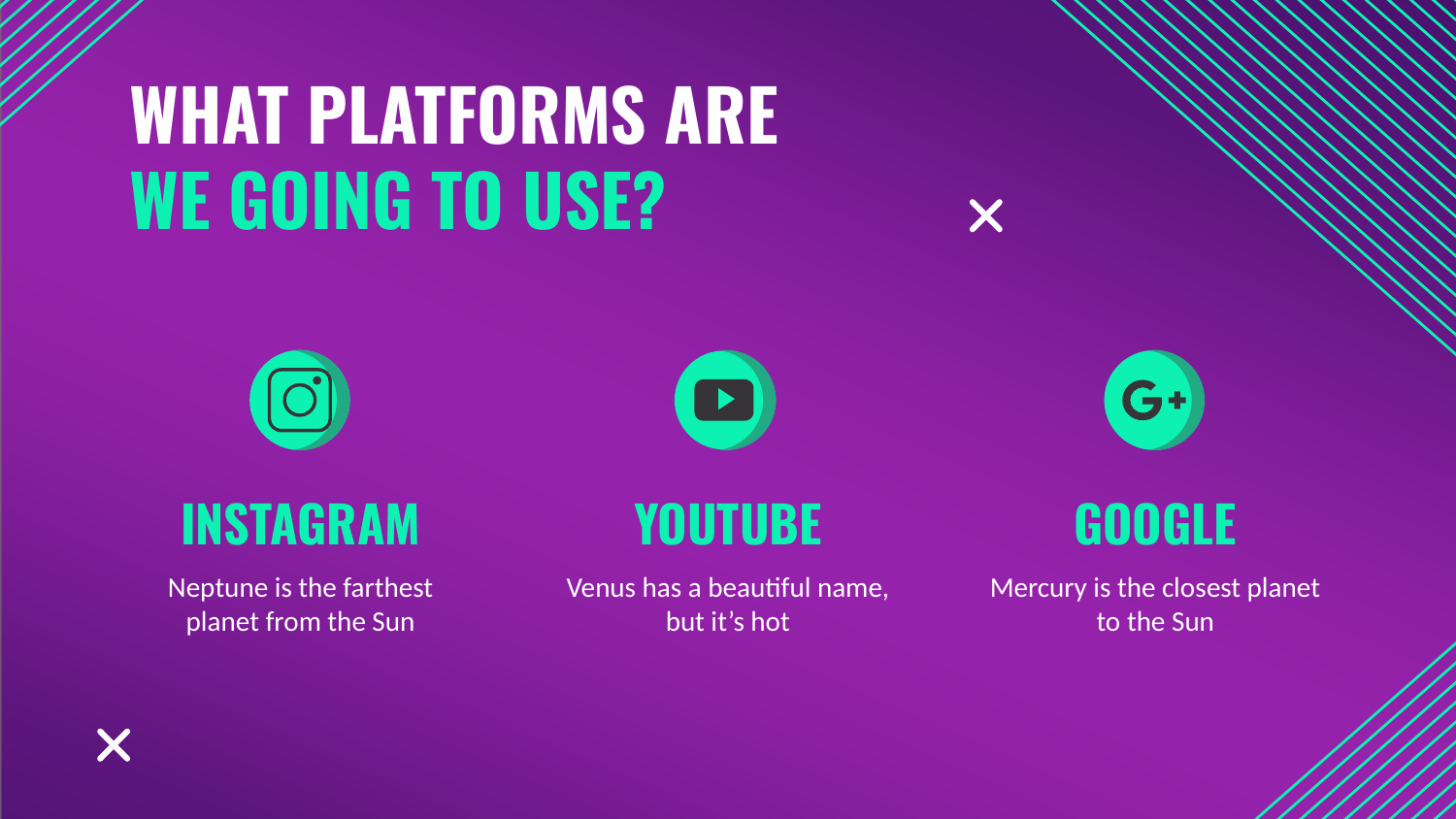

WHAT PLATFORMS ARE WE GOING TO USE?

# INSTAGRAM
YOUTUBE
GOOGLE
Neptune is the farthest planet from the Sun
Venus has a beautiful name, but it’s hot
Mercury is the closest planet to the Sun